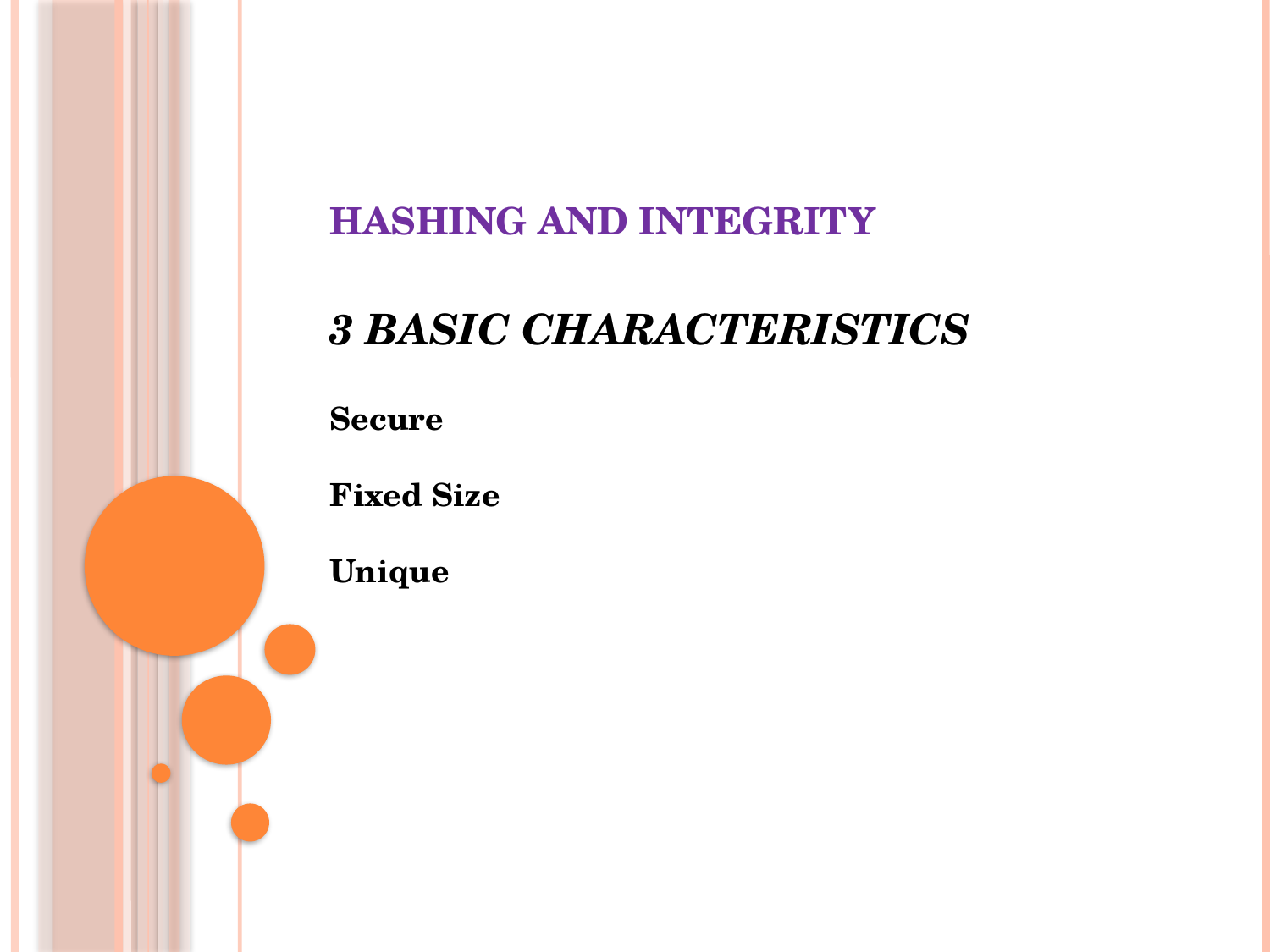

# Hashing and Integrity
3 BASIC CHARACTERISTICS
Secure

Fixed Size

Unique